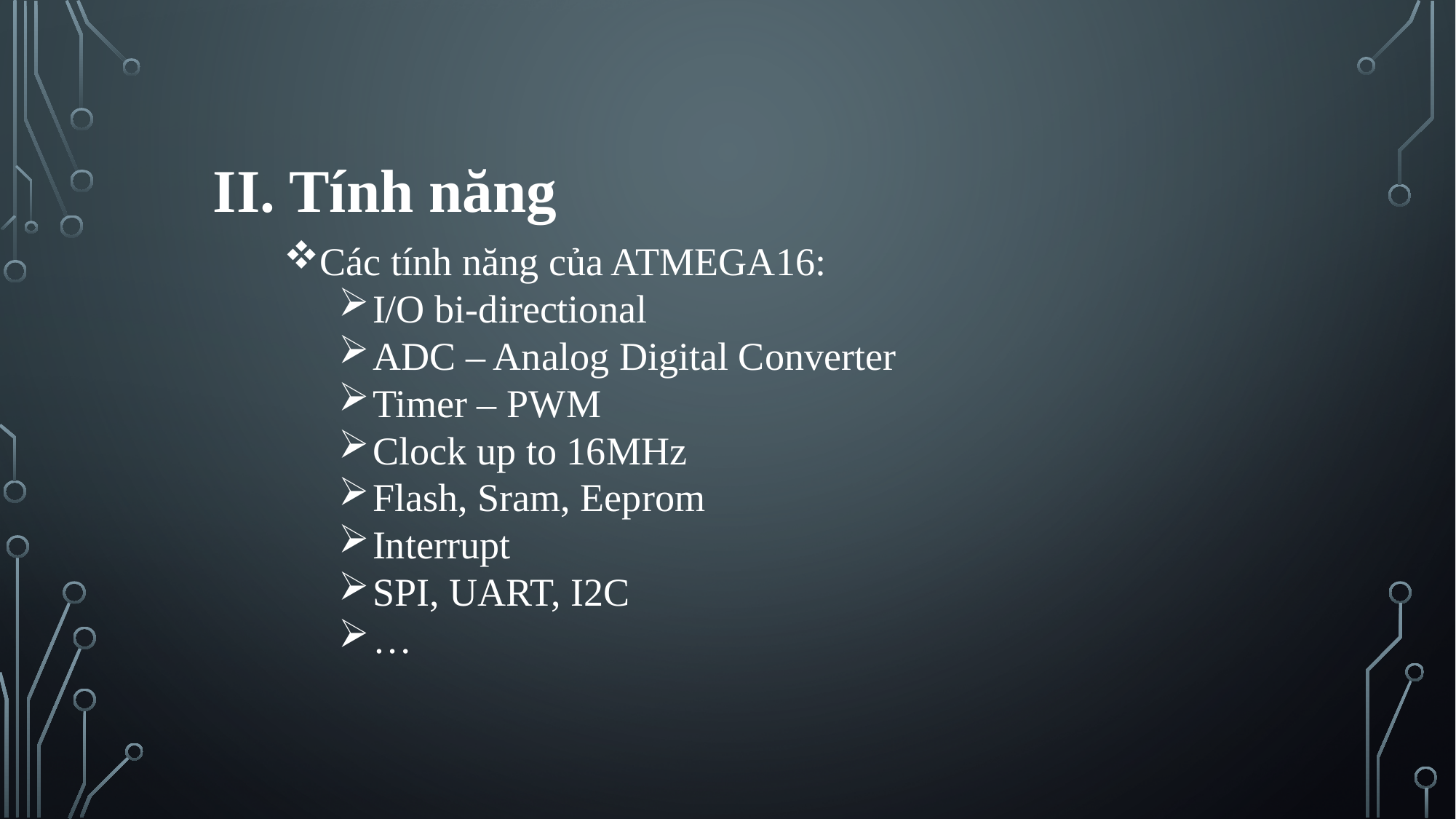

II. Tính năng
Các tính năng của ATMEGA16:
I/O bi-directional
ADC – Analog Digital Converter
Timer – PWM
Clock up to 16MHz
Flash, Sram, Eeprom
Interrupt
SPI, UART, I2C
…